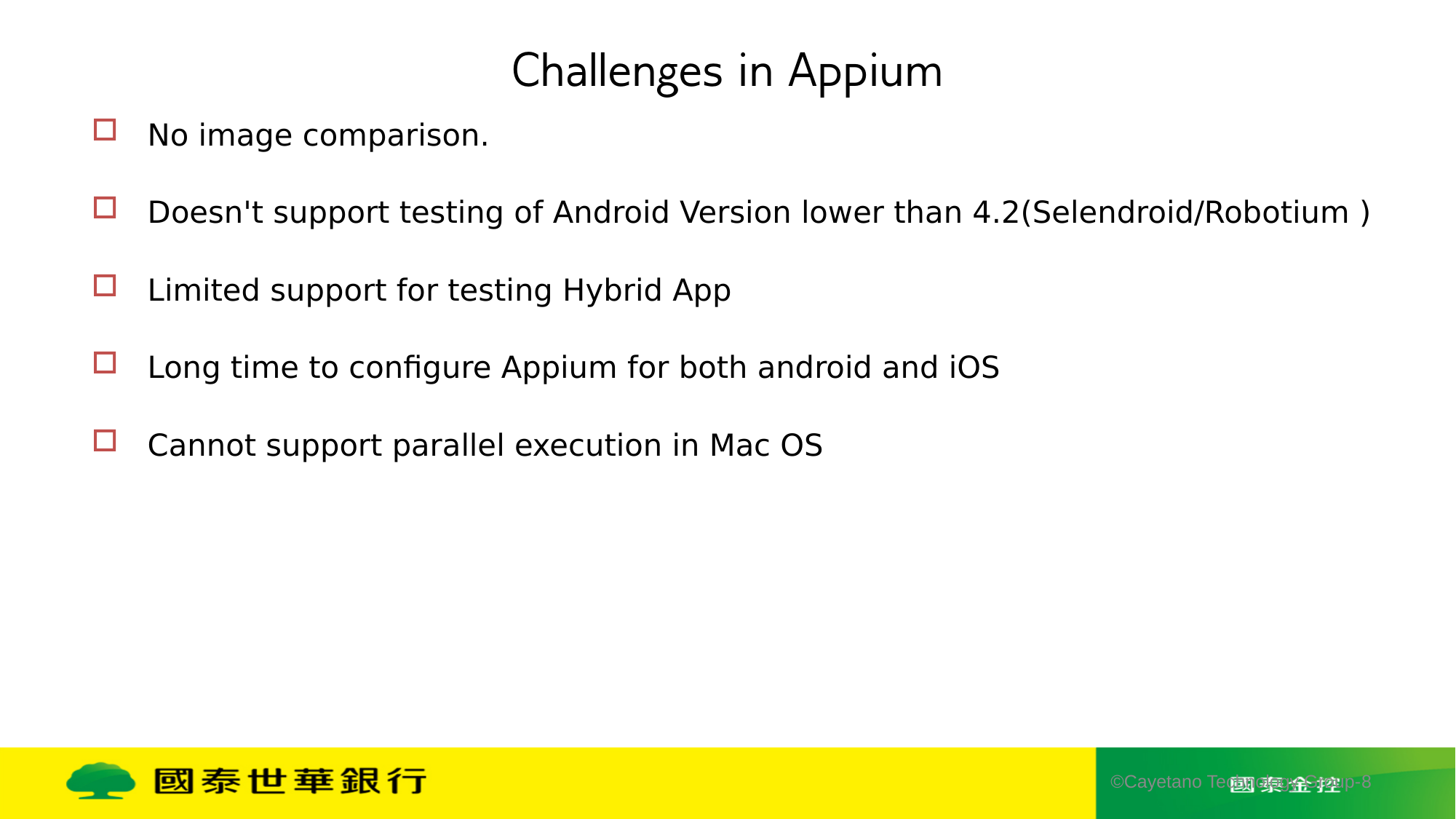

# Challenges in Appium
No image comparison.

Doesn't support testing of Android Version lower than 4.2(Selendroid/Robotium )

Limited support for testing Hybrid App

Long time to configure Appium for both android and iOS

Cannot support parallel execution in Mac OS
©Cayetano Technology Group-8